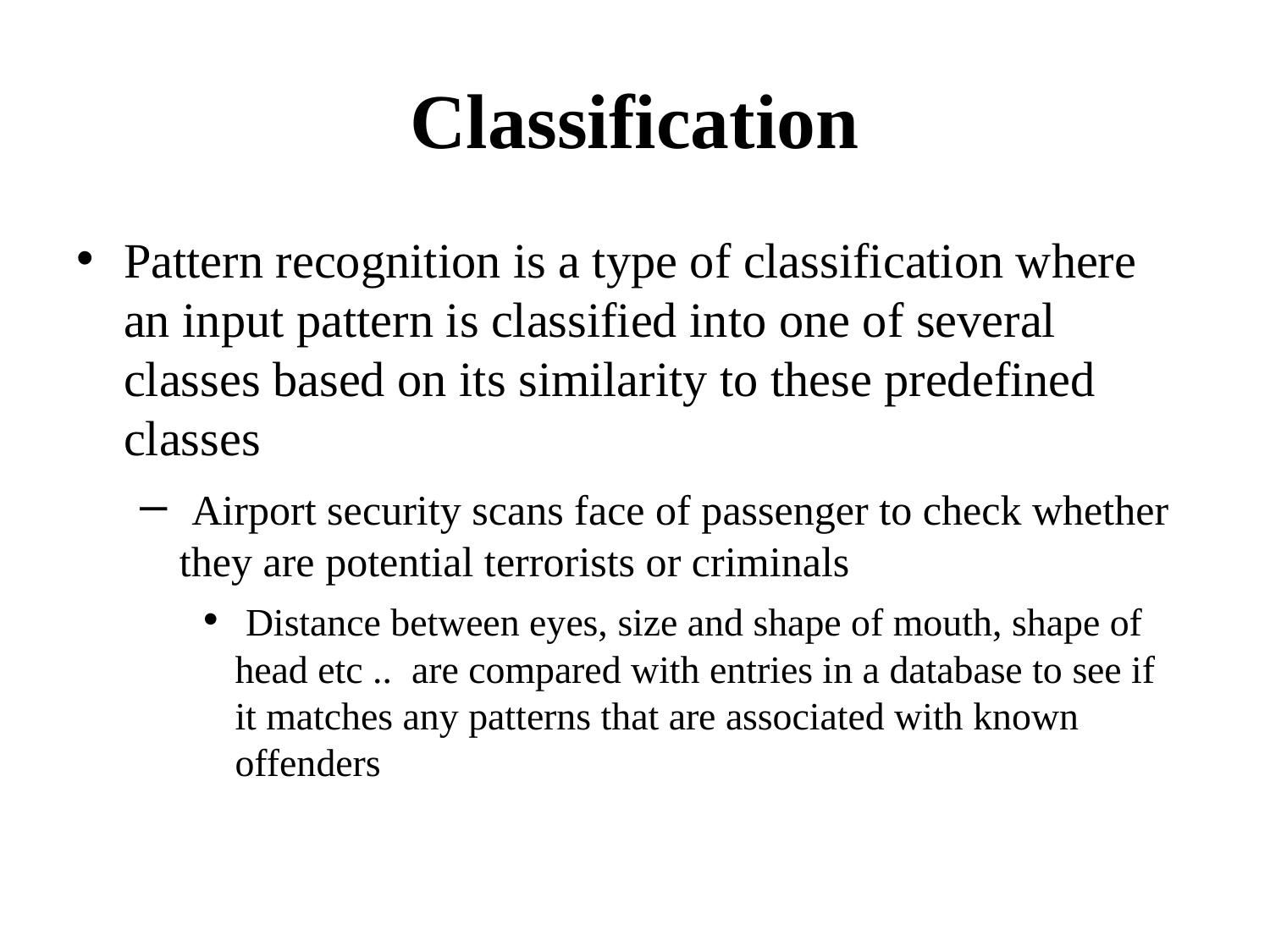

# Classification
Pattern recognition is a type of classification where an input pattern is classified into one of several classes based on its similarity to these predefined classes
 Airport security scans face of passenger to check whether they are potential terrorists or criminals
 Distance between eyes, size and shape of mouth, shape of head etc ..  are compared with entries in a database to see if  it matches any patterns that are associated with known offenders